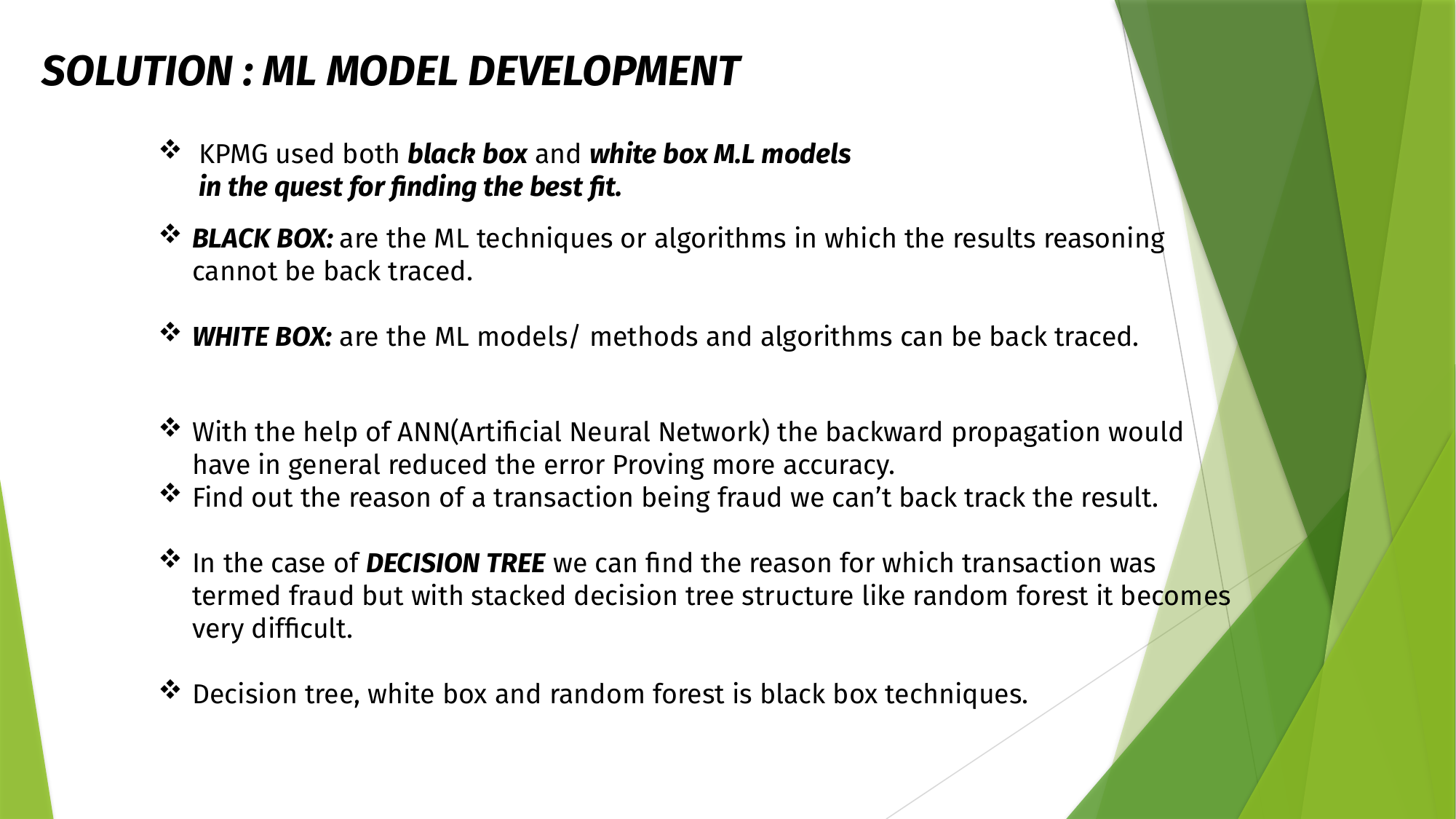

SOLUTION : ML MODEL DEVELOPMENT
KPMG used both black box and white box M.L models in the quest for finding the best fit.
BLACK BOX: are the ML techniques or algorithms in which the results reasoning cannot be back traced.

WHITE BOX: are the ML models/ methods and algorithms can be back traced.

With the help of ANN(Artificial Neural Network) the backward propagation would have in general reduced the error Proving more accuracy.
Find out the reason of a transaction being fraud we can’t back track the result.

In the case of DECISION TREE we can find the reason for which transaction was termed fraud but with stacked decision tree structure like random forest it becomes very difficult.

Decision tree, white box and random forest is black box techniques.